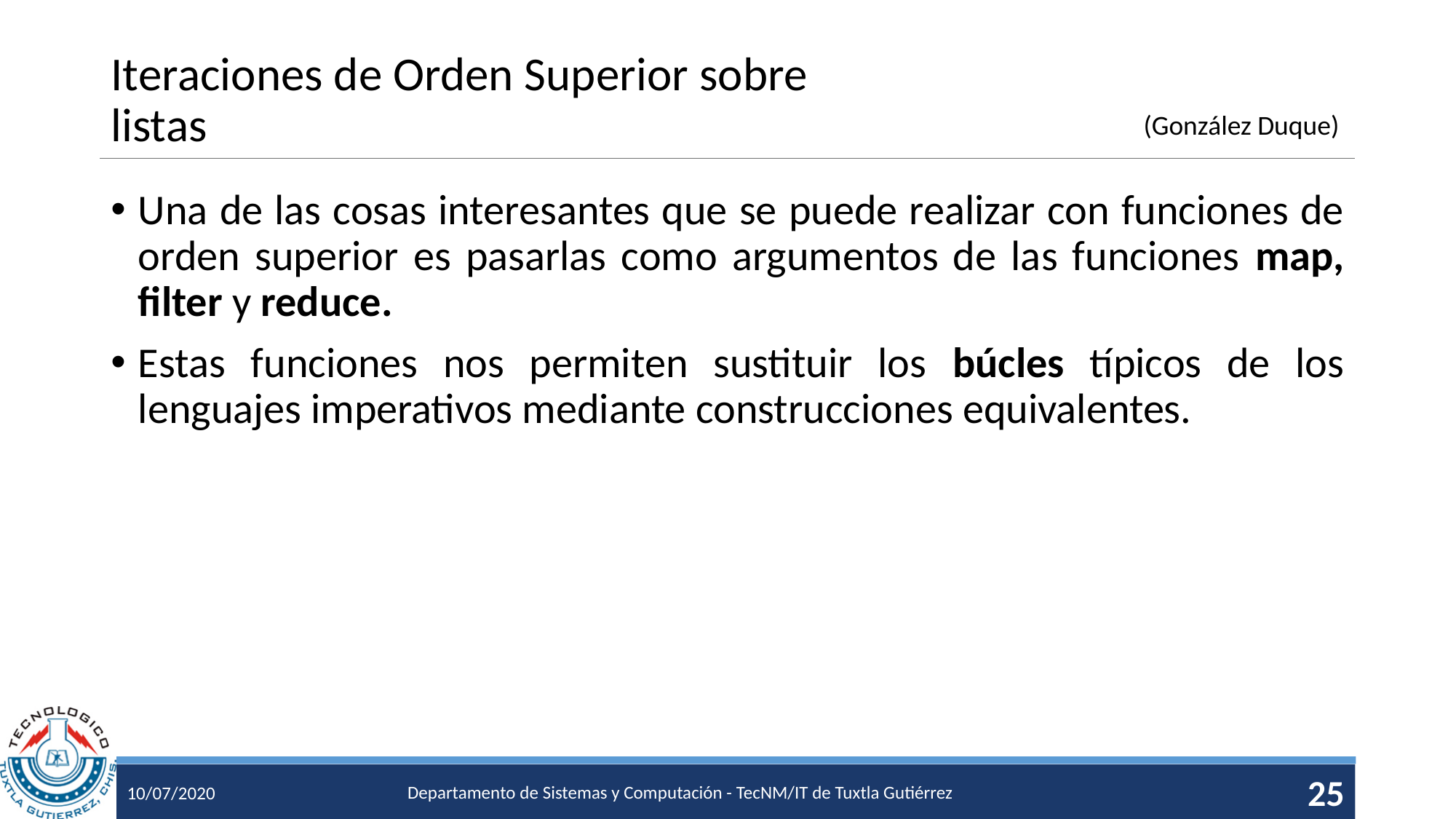

# Iteraciones de Orden Superior sobre listas
(González Duque)
Una de las cosas interesantes que se puede realizar con funciones de orden superior es pasarlas como argumentos de las funciones map, filter y reduce.
Estas funciones nos permiten sustituir los búcles típicos de los lenguajes imperativos mediante construcciones equivalentes.
Departamento de Sistemas y Computación - TecNM/IT de Tuxtla Gutiérrez
25
10/07/2020